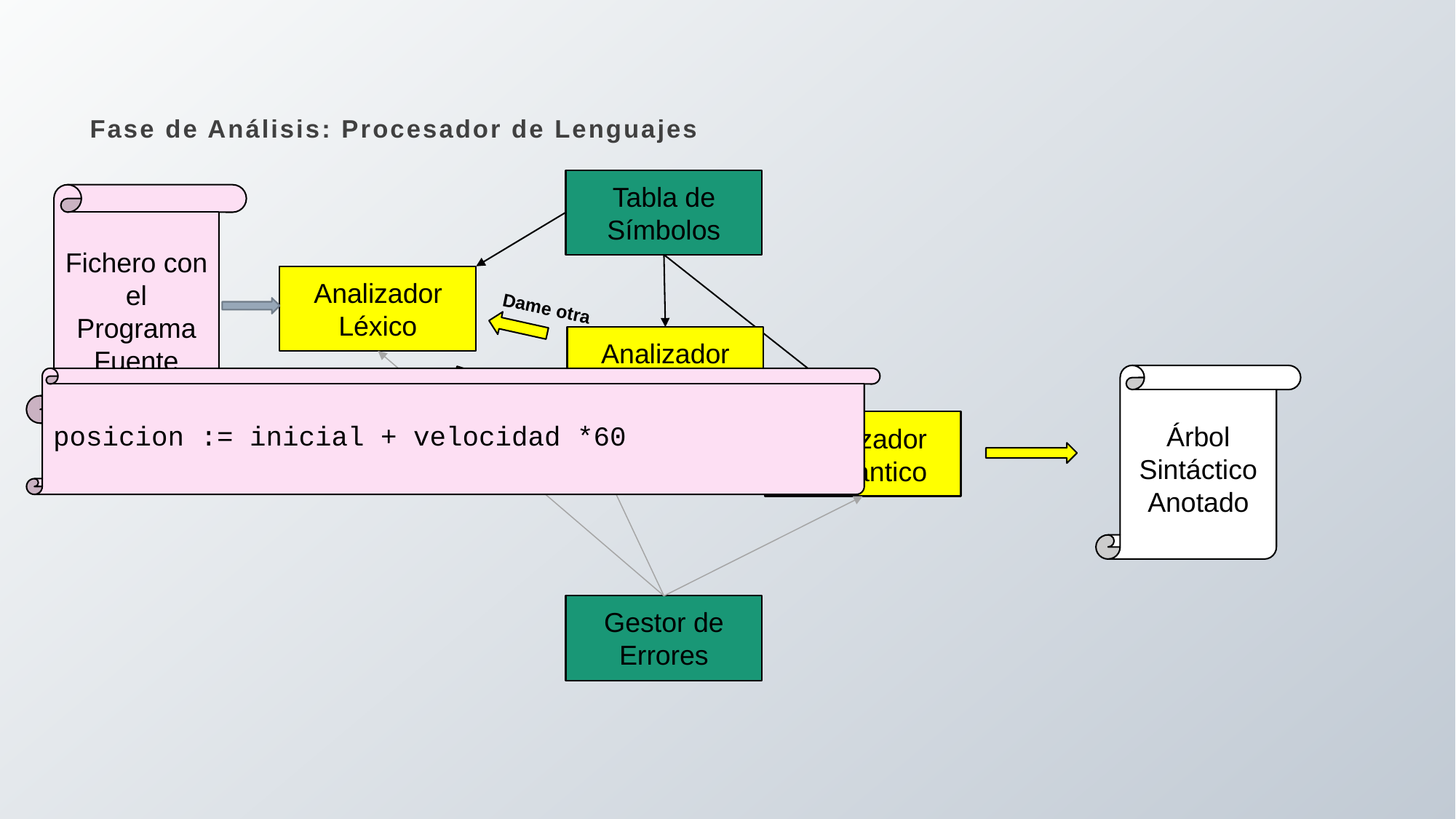

# Fase de Análisis: Procesador de Lenguajes
Tabla de Símbolos
Fichero con el Programa Fuente
Analizador Léxico
Dame otra

Analizador Sintáctico
Árbol Sintáctico Anotado
posicion := inicial + velocidad *60

Una palabra
Analizador Semántico

Árbol
Sintáctico
Gestor de Errores
3